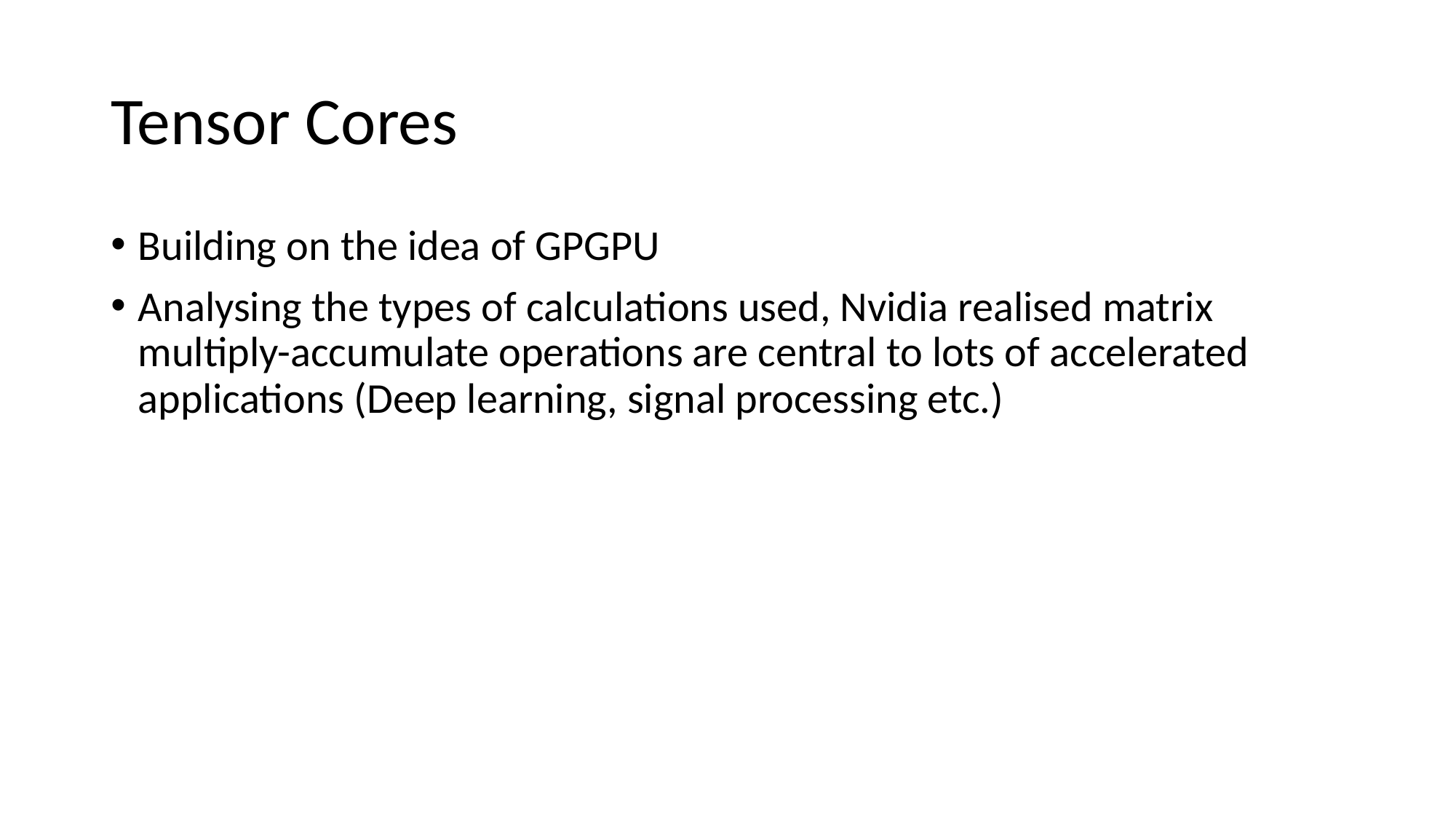

# Tensor Cores
Building on the idea of GPGPU
Analysing the types of calculations used, Nvidia realised matrix multiply-accumulate operations are central to lots of accelerated applications (Deep learning, signal processing etc.)